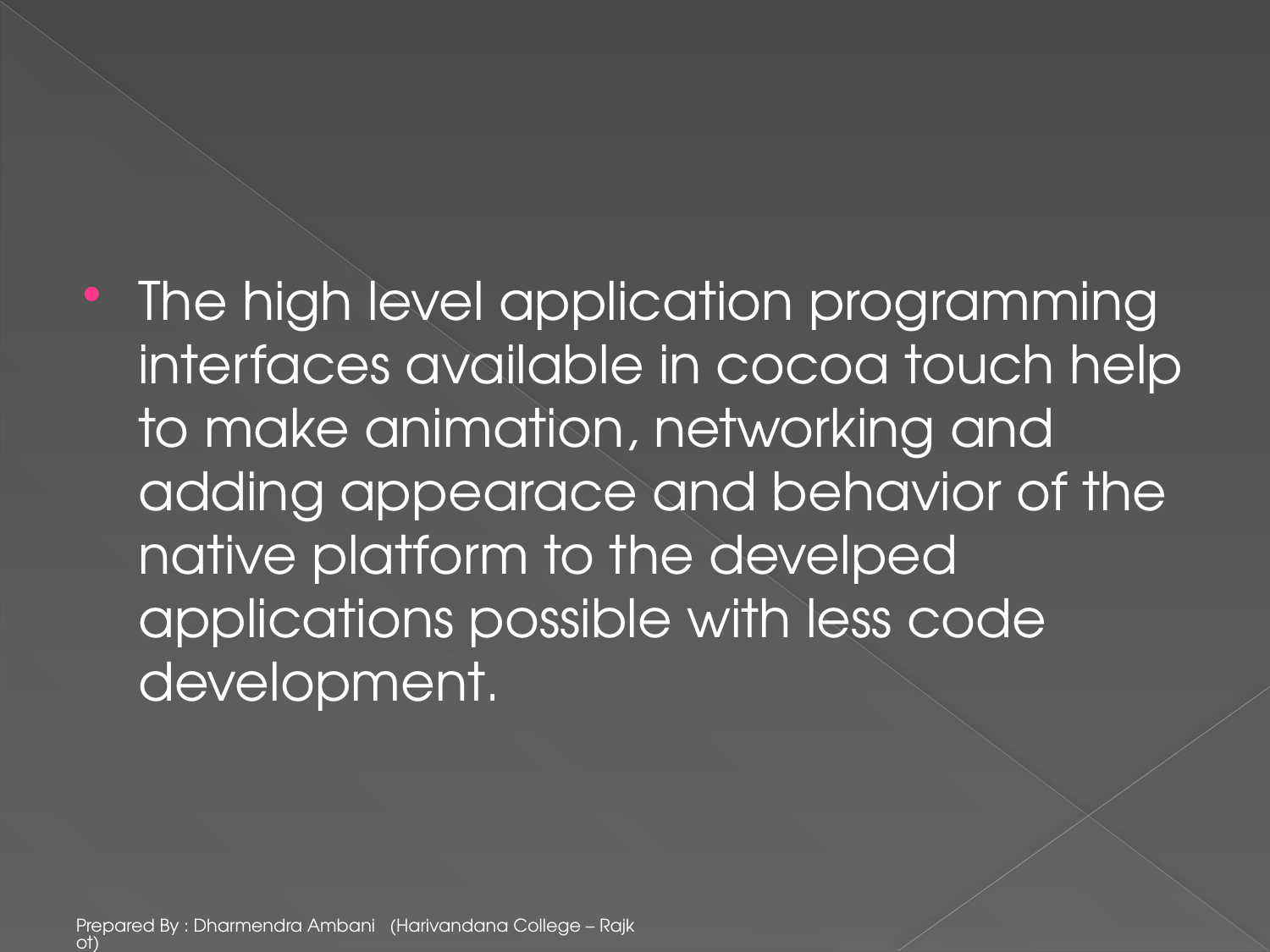

#
The high level application programming interfaces available in cocoa touch help to make animation, networking and adding appearace and behavior of the native platform to the develped applications possible with less code development.
Prepared By : Dharmendra Ambani   (Harivandana College – Rajkot)